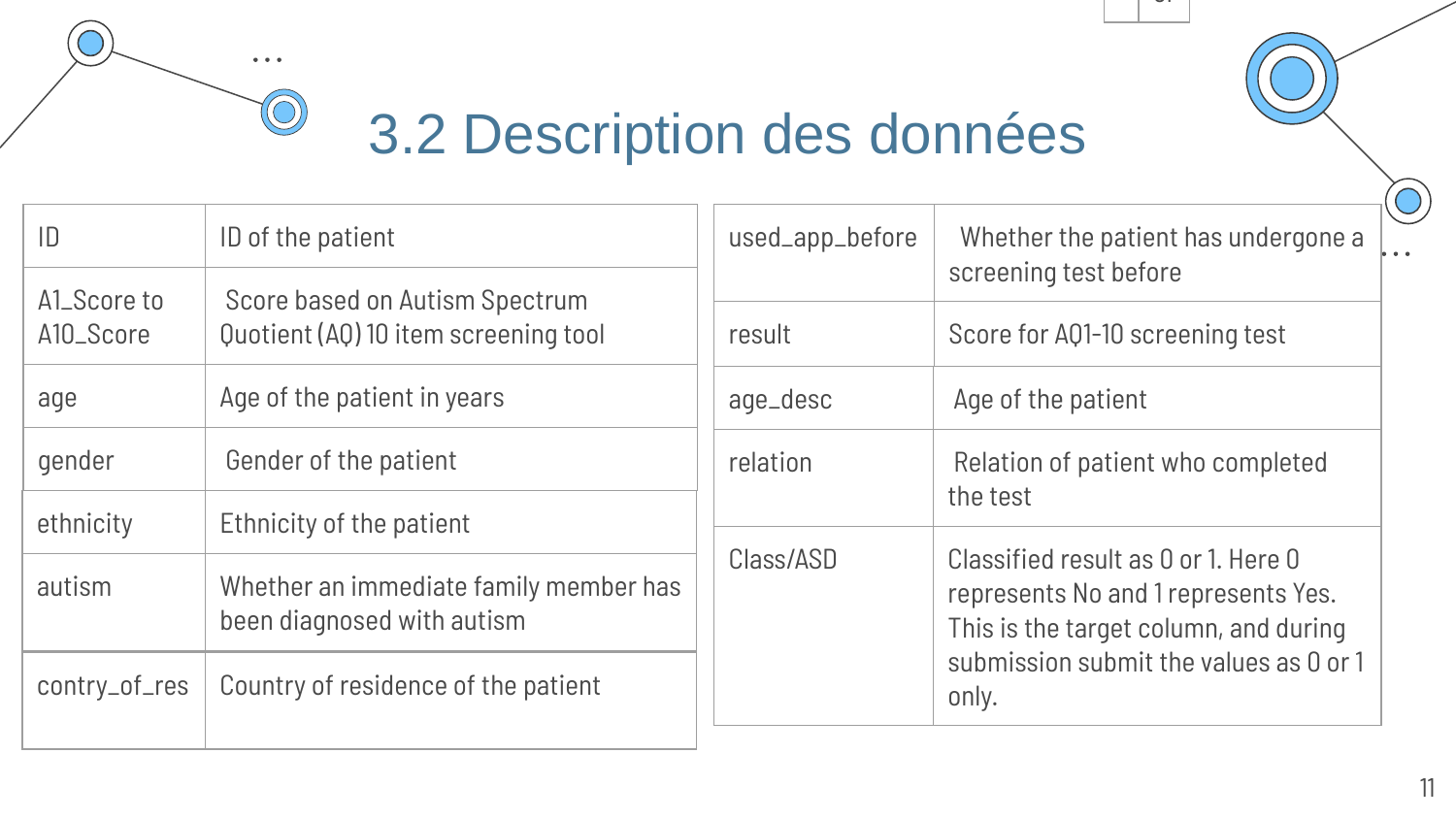

| Failures | Number of past class failures |
| --- | --- |
| schoolsup | Extra educational support |
| famsup | Family educational support |
| activities | extra-curricular activities |
| internet | Internet access home |
| romantic | With a romantic relationship |
| freetime | Freetime after school |
# 3.2 Description des données
| ID | ID of the patient |
| --- | --- |
| A1\_Score to A10\_Score | Score based on Autism Spectrum Quotient (AQ) 10 item screening tool |
| age | Age of the patient in years |
| gender | Gender of the patient |
| used\_app\_before | Whether the patient has undergone a screening test before |
| --- | --- |
| result | Score for AQ1-10 screening test |
| age\_desc | Age of the patient |
| --- | --- |
| relation | Relation of patient who completed the test |
| ethnicity | Ethnicity of the patient |
| --- | --- |
| autism | Whether an immediate family member has been diagnosed with autism |
| Class/ASD | Classified result as 0 or 1. Here 0 represents No and 1 represents Yes. This is the target column, and during submission submit the values as 0 or 1 only. |
| --- | --- |
| contry\_of\_res | Country of residence of the patient |
| --- | --- |
11